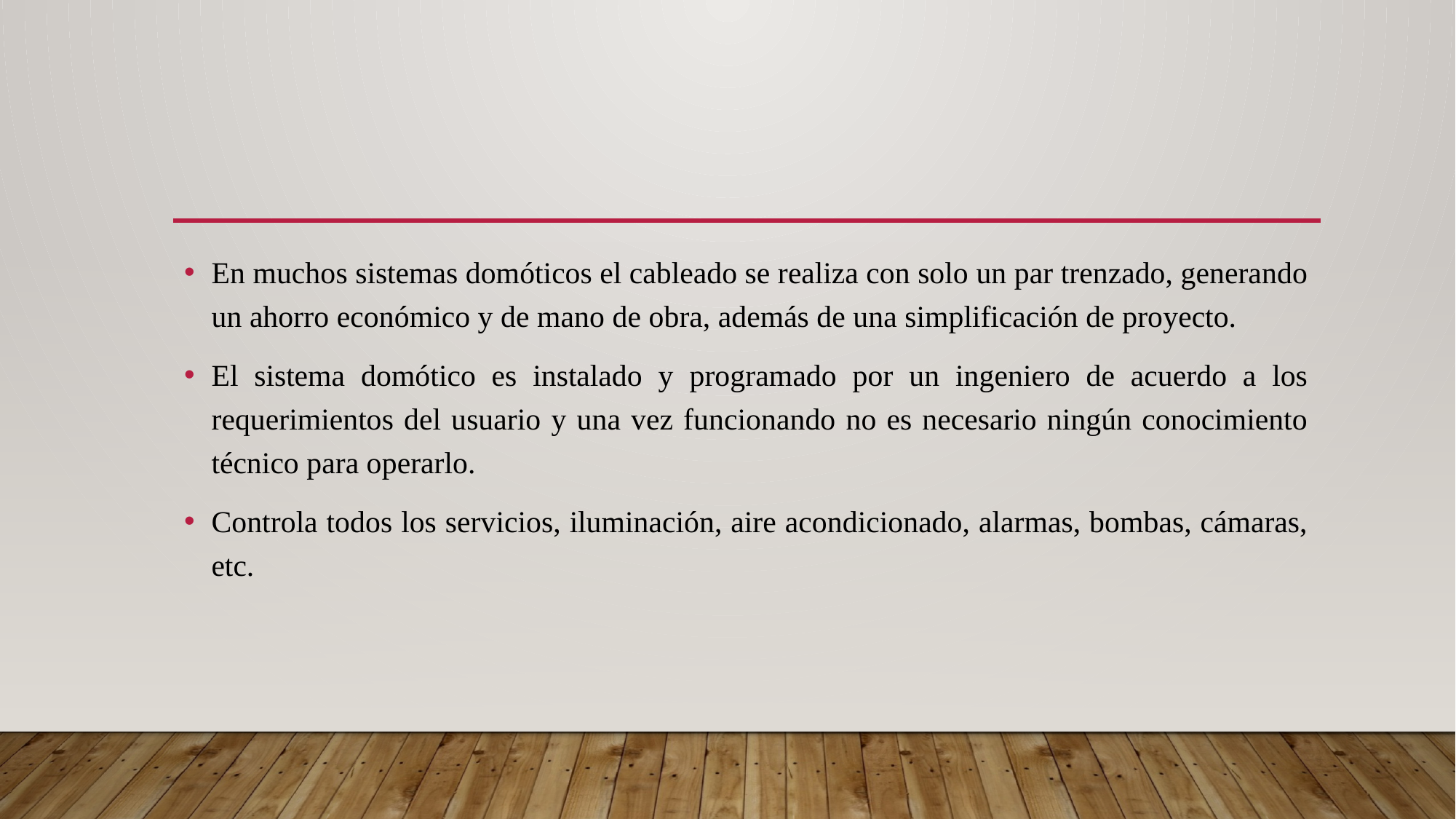

En muchos sistemas domóticos el cableado se realiza con solo un par trenzado, generando un ahorro económico y de mano de obra, además de una simplificación de proyecto.
El sistema domótico es instalado y programado por un ingeniero de acuerdo a los requerimientos del usuario y una vez funcionando no es necesario ningún conocimiento técnico para operarlo.
Controla todos los servicios, iluminación, aire acondicionado, alarmas, bombas, cámaras, etc.